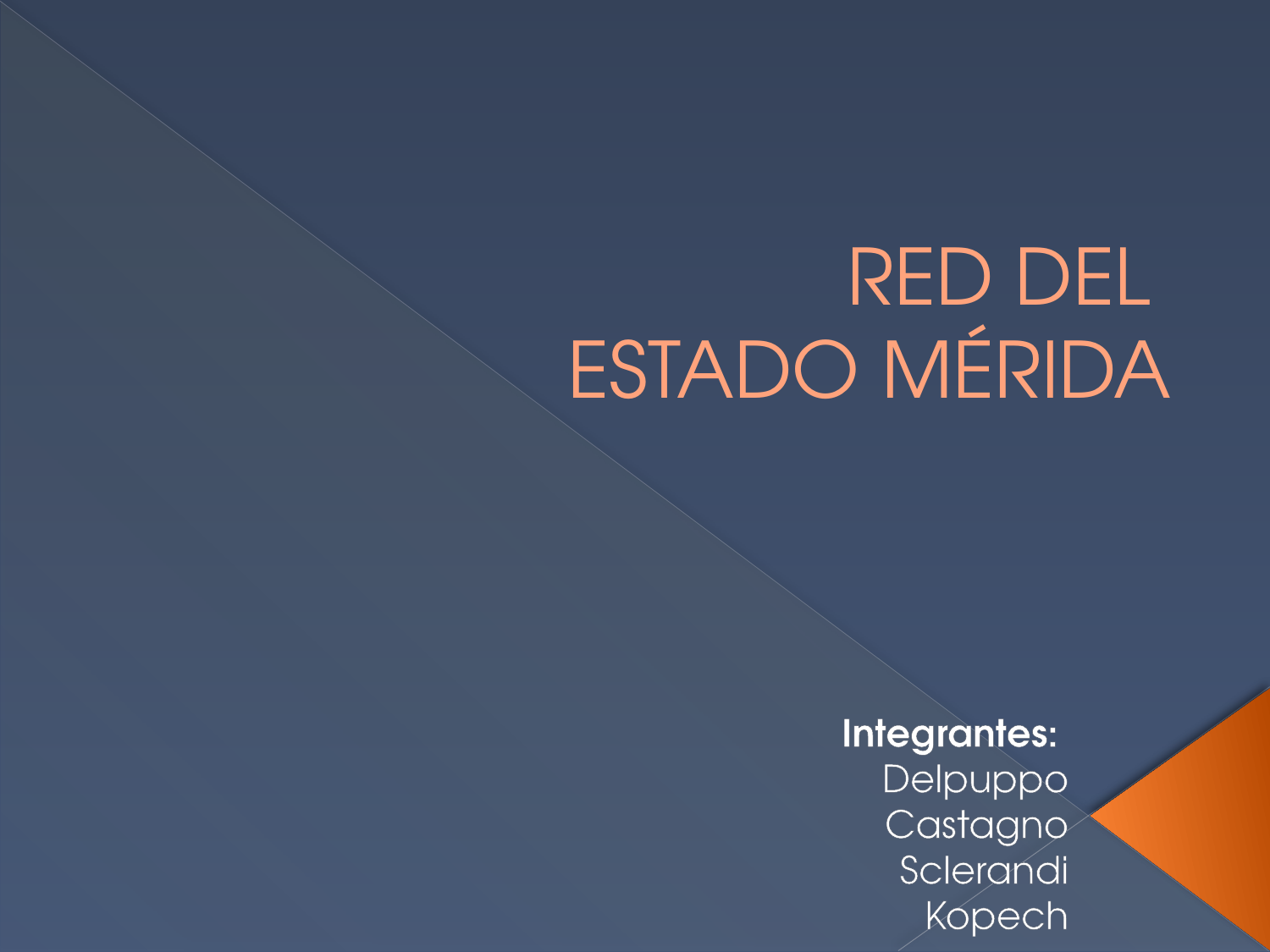

# RED DEL ESTADO MÉRIDA
Integrantes:
Delpuppo
Castagno
Sclerandi
Kopech